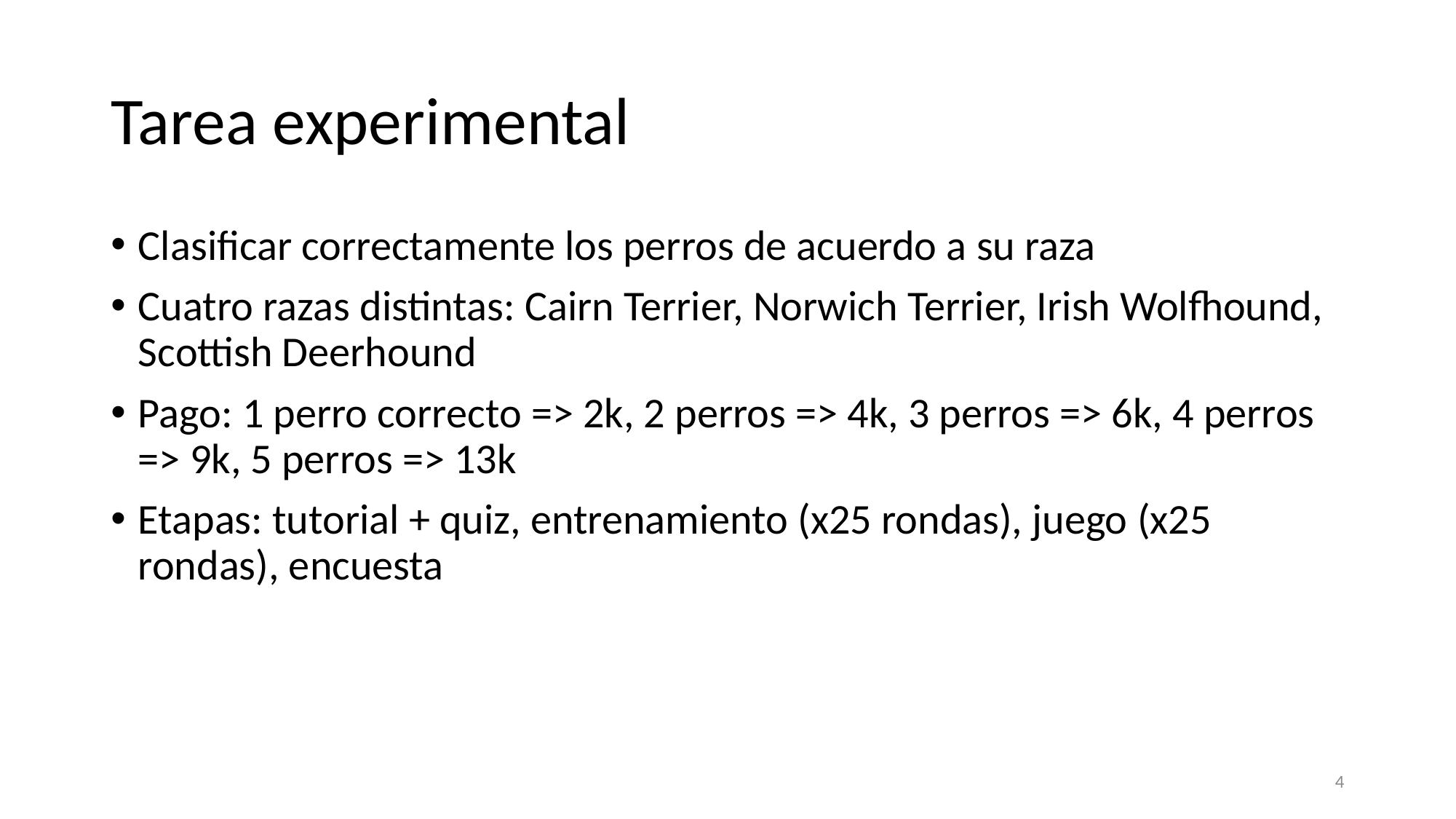

# Tarea experimental
Clasificar correctamente los perros de acuerdo a su raza
Cuatro razas distintas: Cairn Terrier, Norwich Terrier, Irish Wolfhound, Scottish Deerhound
Pago: 1 perro correcto => 2k, 2 perros => 4k, 3 perros => 6k, 4 perros => 9k, 5 perros => 13k
Etapas: tutorial + quiz, entrenamiento (x25 rondas), juego (x25 rondas), encuesta

4